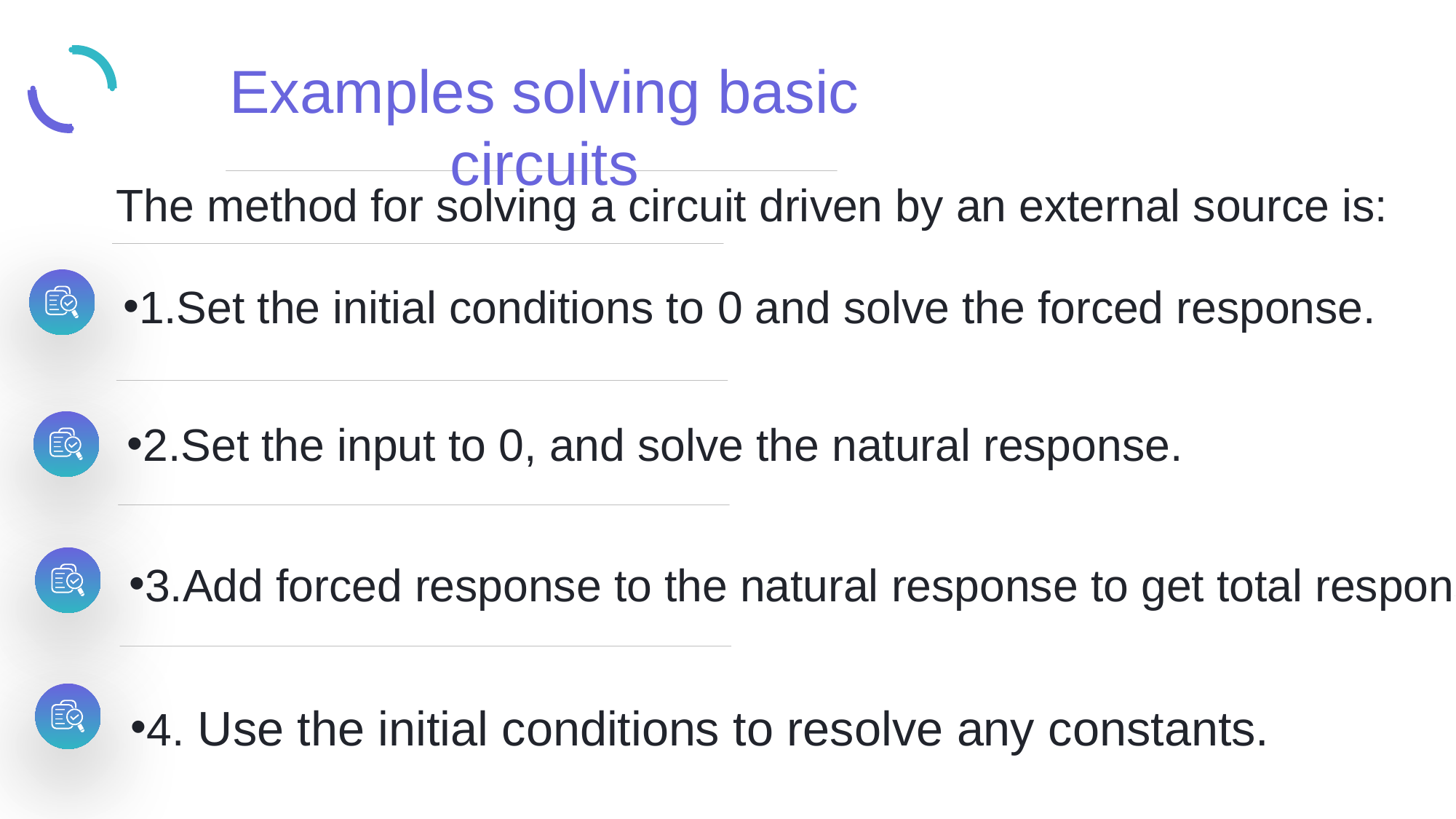

Examples solving basic circuits

The method for solving a circuit driven by an external source is:

1.Set the initial conditions to 0 and solve the forced response.
2.Set the input to 0, and solve the natural response.

3.Add forced response to the natural response to get total response.

4. Use the initial conditions to resolve any constants.